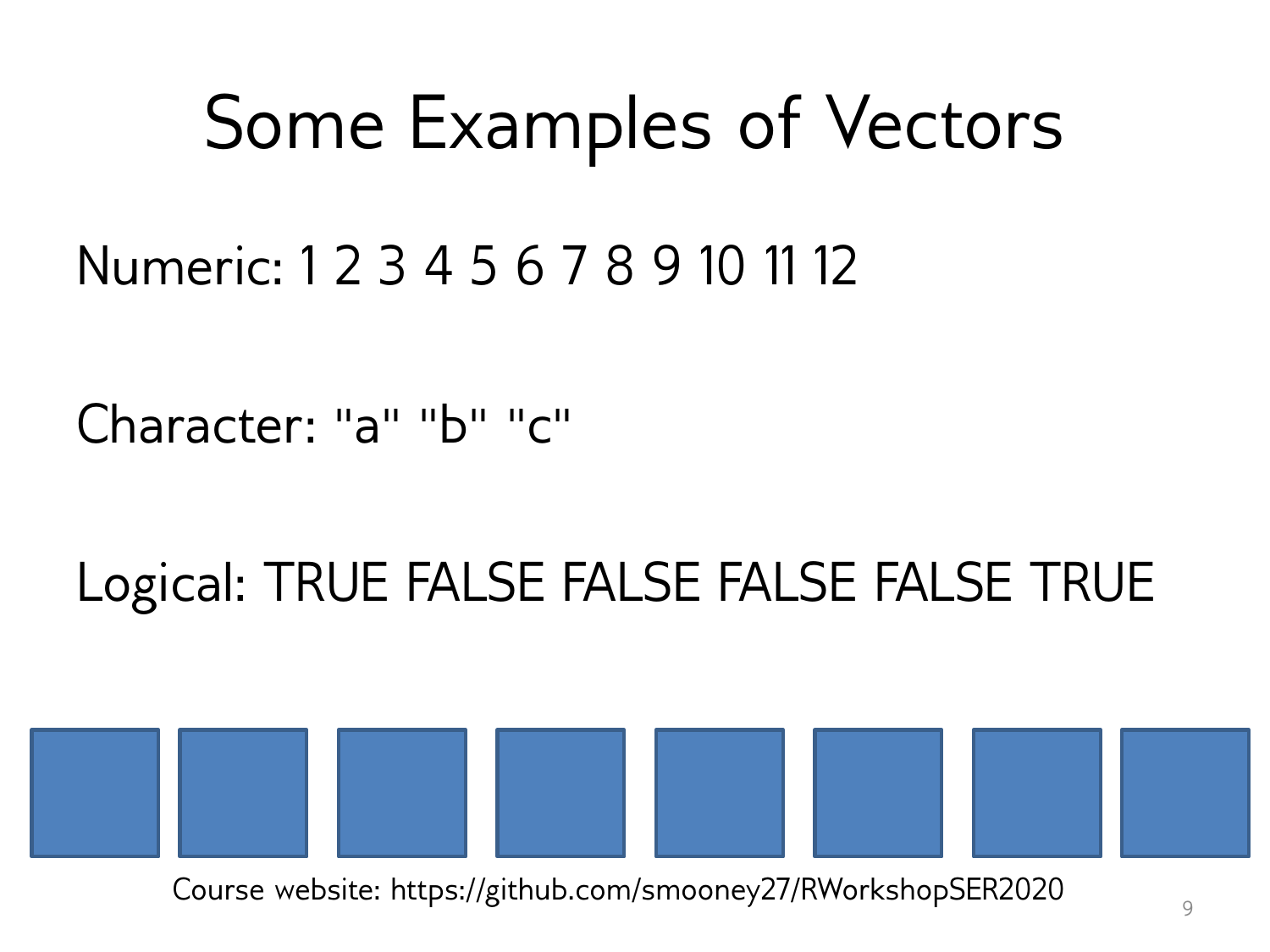

# Some Examples of Vectors
Numeric: 1 2 3 4 5 6 7 8 9 10 11 12

Character: "a" "b" "c"

Logical: TRUE FALSE FALSE FALSE FALSE TRUE

Course website: https://github.com/smooney27/RWorkshopSER2020
9